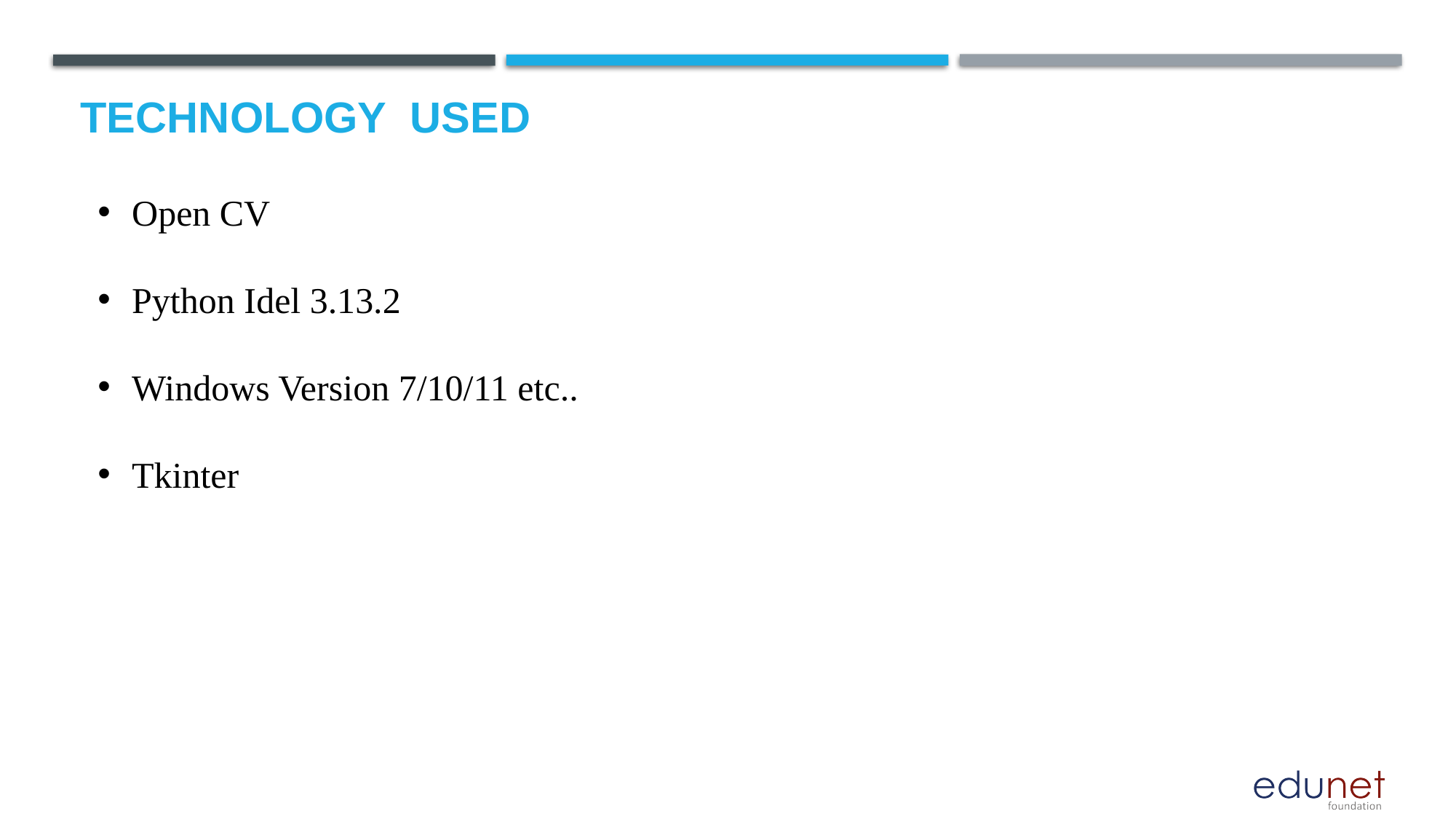

# Technology  used
Open CV

Python Idel 3.13.2

Windows Version 7/10/11 etc..

Tkinter